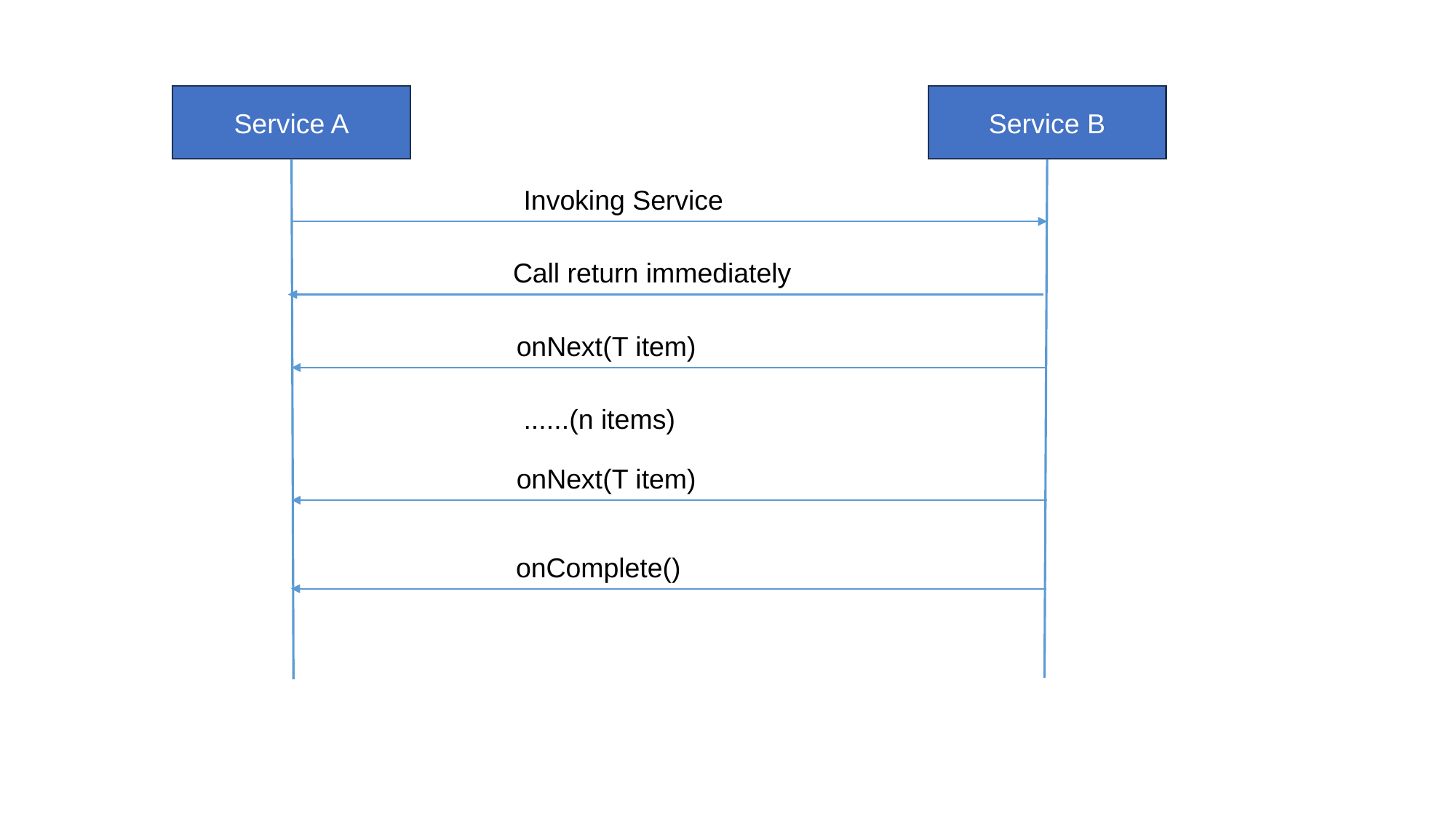

Service A
Service B
Invoking Service
Call return immediately
onNext(T item)
......(n items)
onNext(T item)
onComplete()